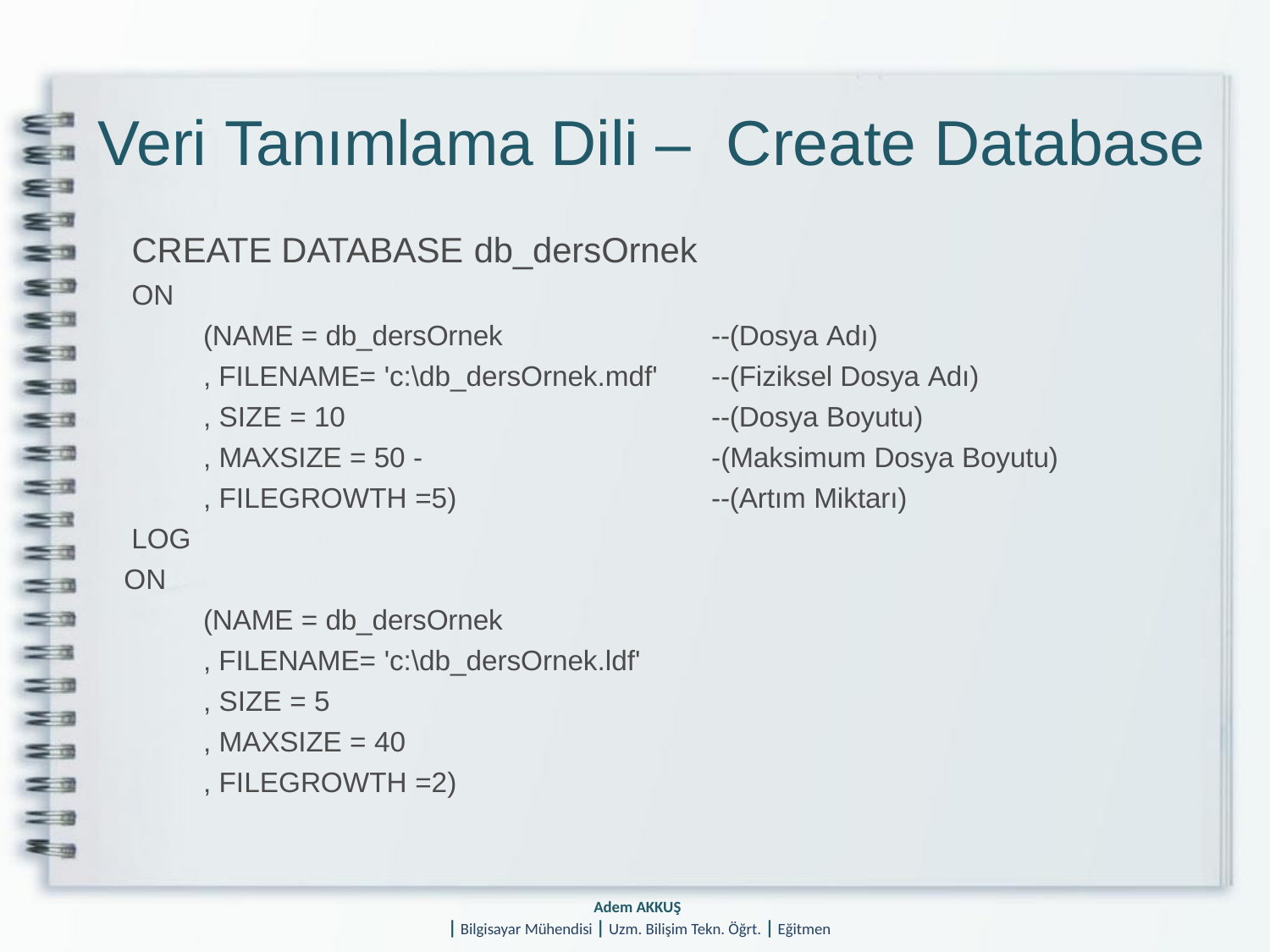

# Veri Tanımlama Dili –  Create Database
CREATE DATABASE db_dersOrnek
ON
(NAME = db_dersOrnek
, FILENAME= 'c:\db_dersOrnek.mdf'
, SIZE = 10
, MAXSIZE = 50 -
, FILEGROWTH =5)
--(Dosya Adı)
--(Fiziksel Dosya Adı)
--(Dosya Boyutu)
-(Maksimum Dosya Boyutu)
--(Artım Miktarı)
LOG
ON
(NAME = db_dersOrnek
, FILENAME= 'c:\db_dersOrnek.ldf'
, SIZE = 5
, MAXSIZE = 40
, FILEGROWTH =2)
Adem AKKUŞ
| Bilgisayar Mühendisi | Uzm. Bilişim Tekn. Öğrt. | Eğitmen